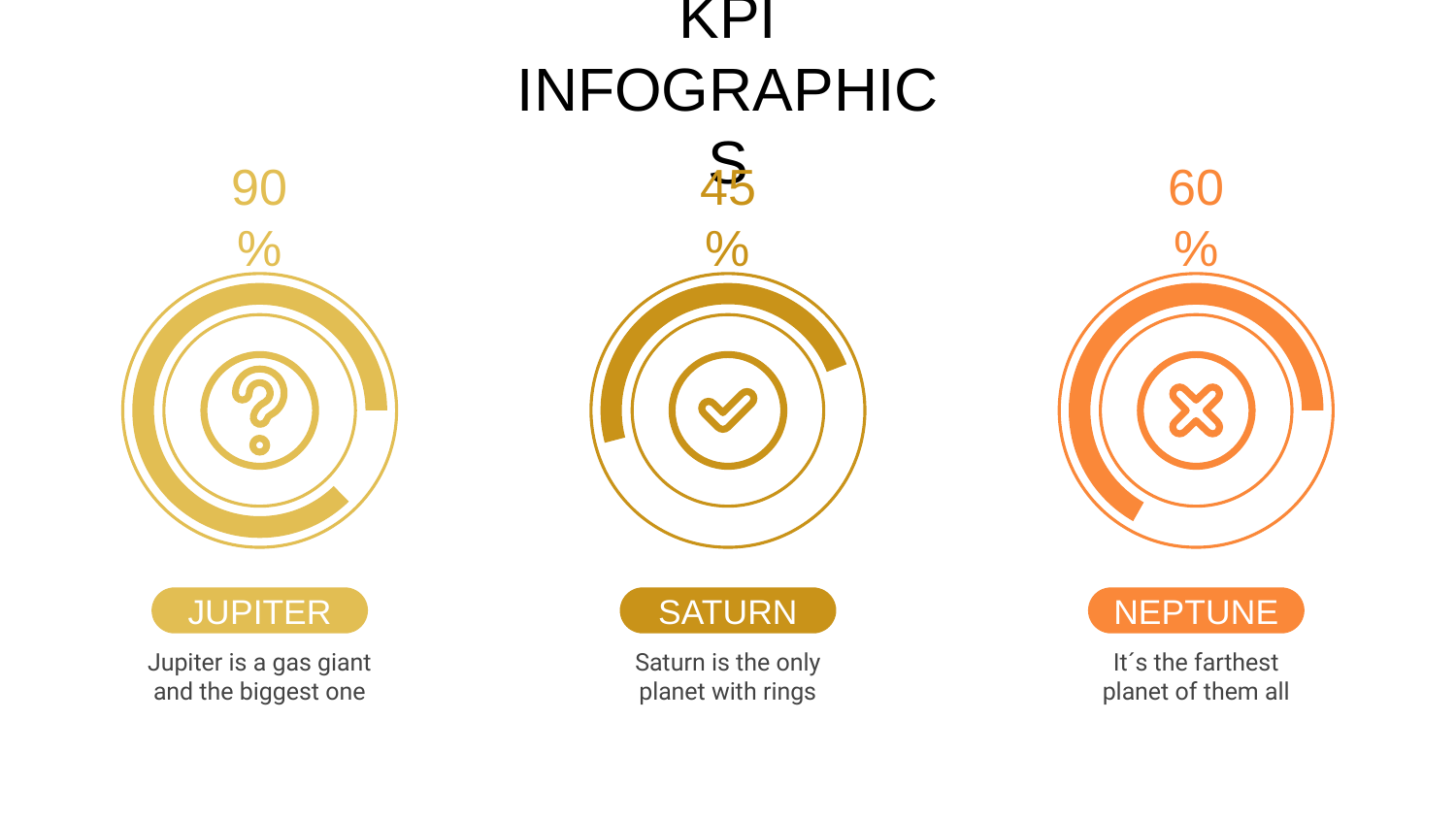

# KPI INFOGRAPHICS
90%
45%
60%

NEPTUNE
JUPITER
SATURN
Jupiter is a gas giant and the biggest one
Saturn is the only planet with rings
It´s the farthest planet of them all